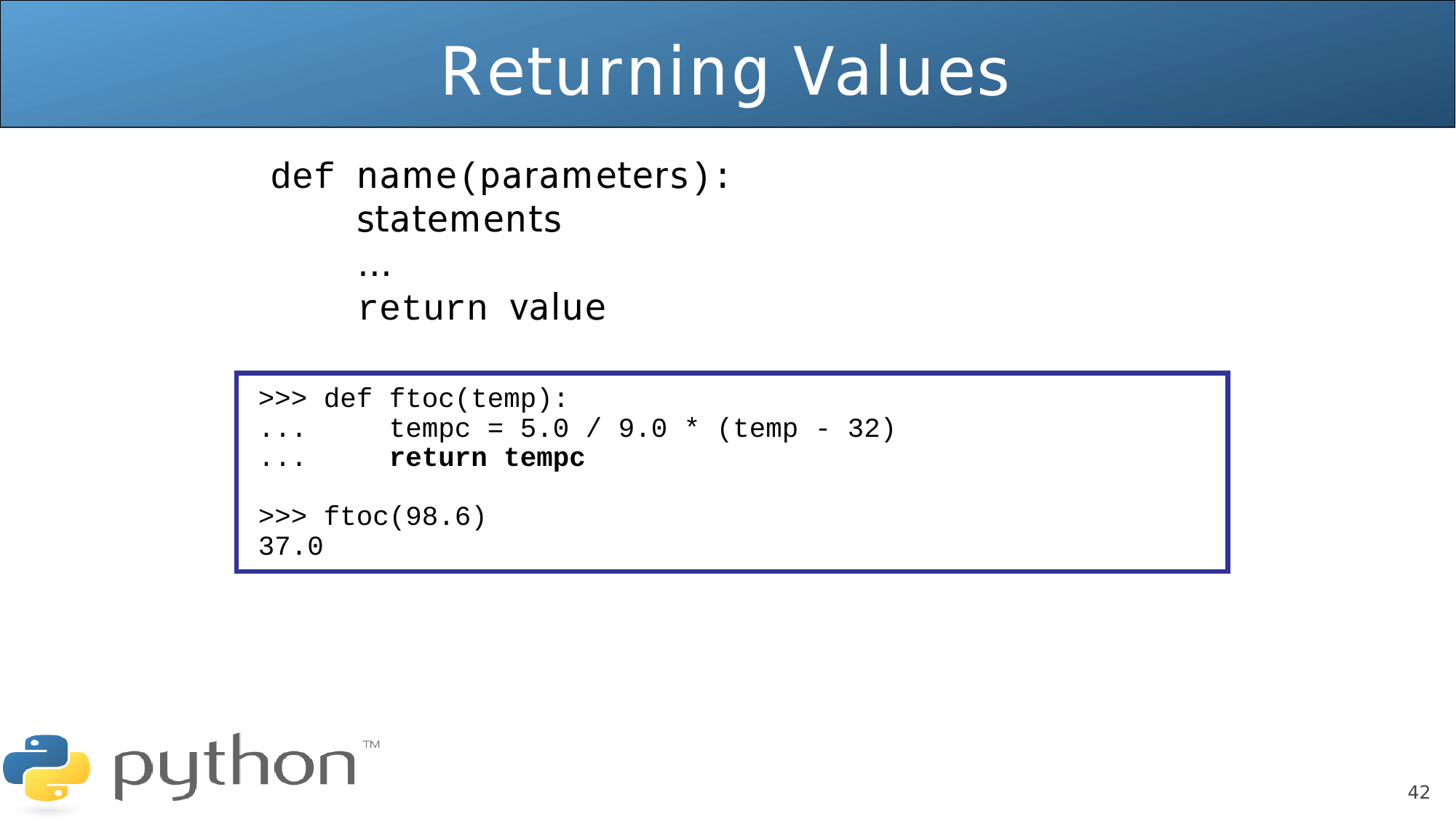

Returning Values
	def name(parameters):
	    statements
	    ...
	    return value
>>> def ftoc(temp):
...     tempc = 5.0 / 9.0 * (temp - 32)
...     return tempc

>>> ftoc(98.6)
37.0